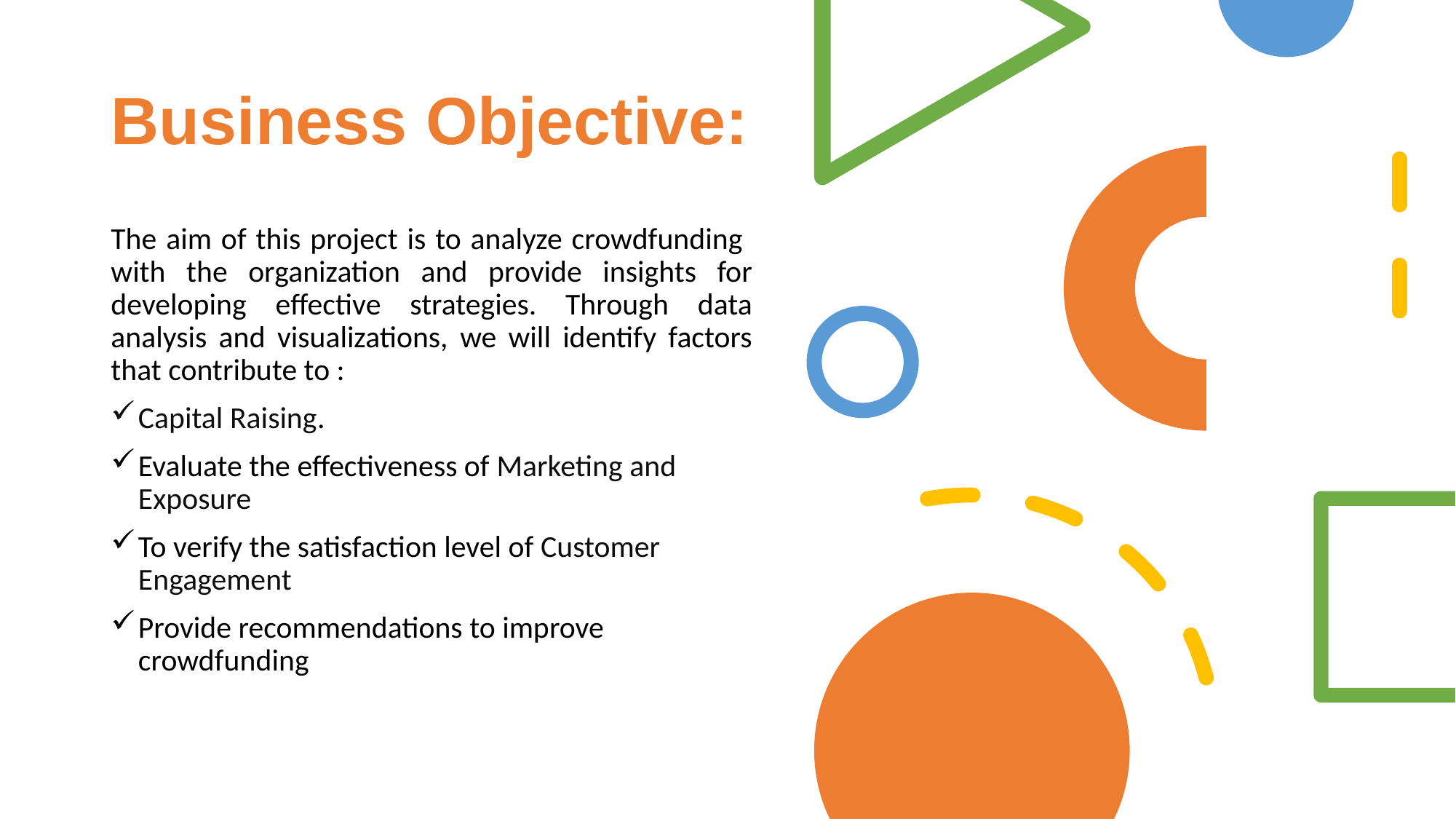

# Business Objective:

The aim of this project is to analyze crowdfunding  with the organization and provide insights for developing effective strategies. Through data analysis and visualizations, we will identify factors that contribute to :
Capital Raising.
Evaluate the effectiveness of Marketing and Exposure
To verify the satisfaction level of Customer Engagement
Provide recommendations to improve crowdfunding